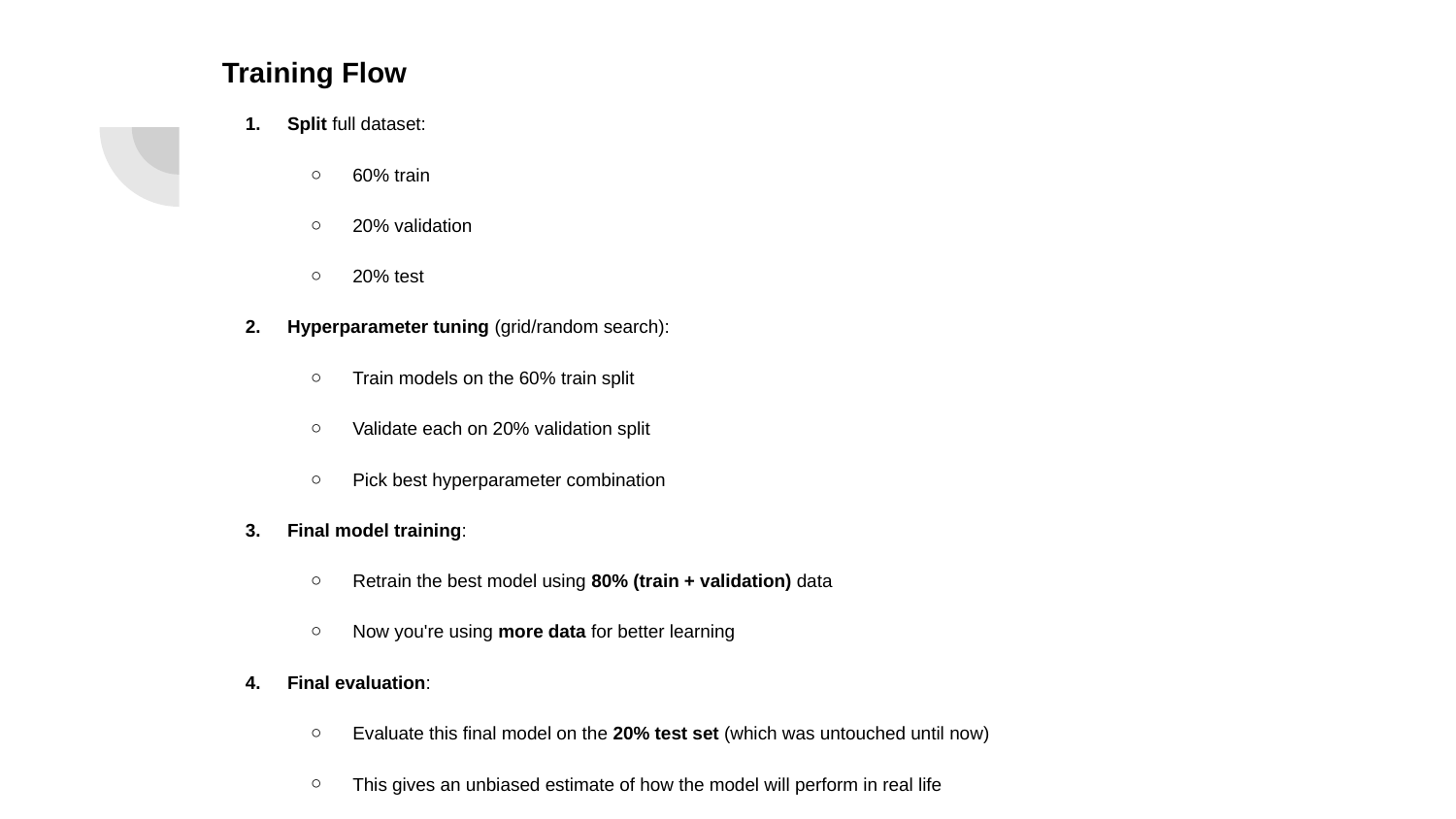

Training Flow
Split full dataset:
60% train
20% validation
20% test
Hyperparameter tuning (grid/random search):
Train models on the 60% train split
Validate each on 20% validation split
Pick best hyperparameter combination
Final model training:
Retrain the best model using 80% (train + validation) data
Now you're using more data for better learning
Final evaluation:
Evaluate this final model on the 20% test set (which was untouched until now)
This gives an unbiased estimate of how the model will perform in real life